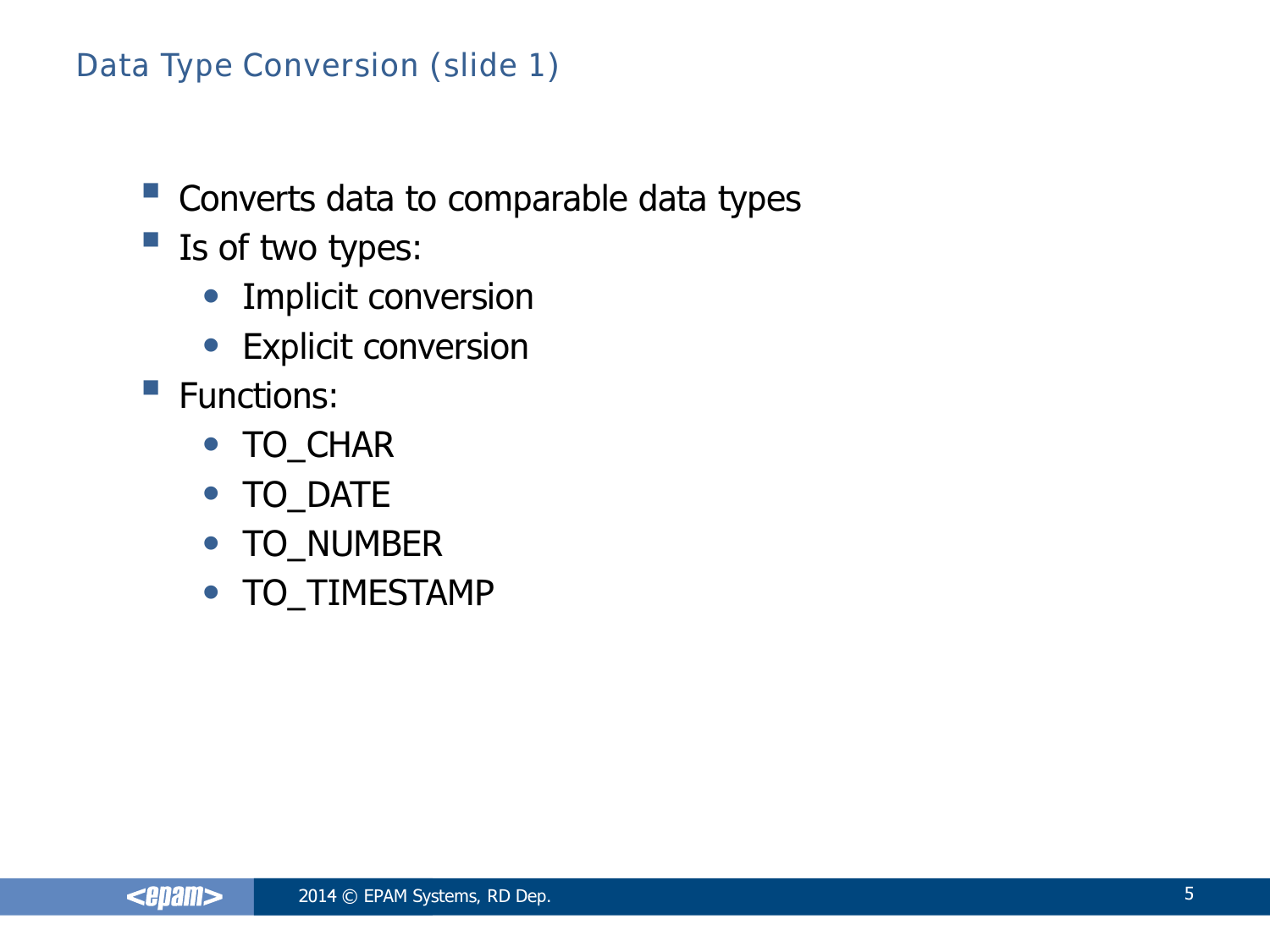

# Data Type Conversion (slide 1)
Converts data to comparable data types
Is of two types:
Implicit conversion
Explicit conversion
Functions:
TO_CHAR
TO_DATE
TO_NUMBER
TO_TIMESTAMP
5
2014 © EPAM Systems, RD Dep.